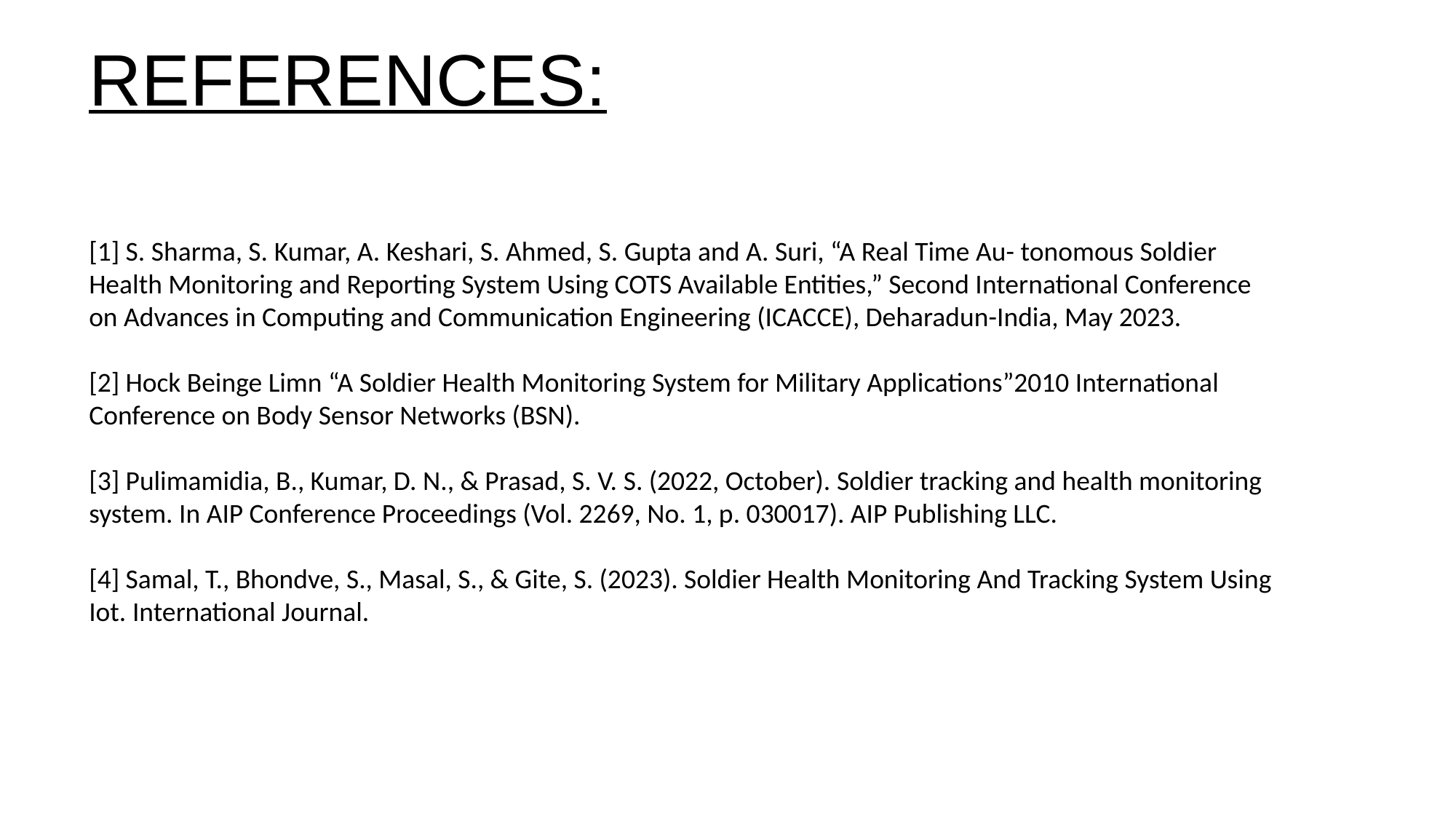

REFERENCES:
[1] S. Sharma, S. Kumar, A. Keshari, S. Ahmed, S. Gupta and A. Suri, “A Real Time Au- tonomous Soldier Health Monitoring and Reporting System Using COTS Available Entities,” Second International Conference on Advances in Computing and Communication Engineering (ICACCE), Deharadun-India, May 2023.

[2] Hock Beinge Limn “A Soldier Health Monitoring System for Military Applications”2010 International Conference on Body Sensor Networks (BSN).

[3] Pulimamidia, B., Kumar, D. N., & Prasad, S. V. S. (2022, October). Soldier tracking and health monitoring system. In AIP Conference Proceedings (Vol. 2269, No. 1, p. 030017). AIP Publishing LLC.

[4] Samal, T., Bhondve, S., Masal, S., & Gite, S. (2023). Soldier Health Monitoring And Tracking System Using Iot. International Journal.